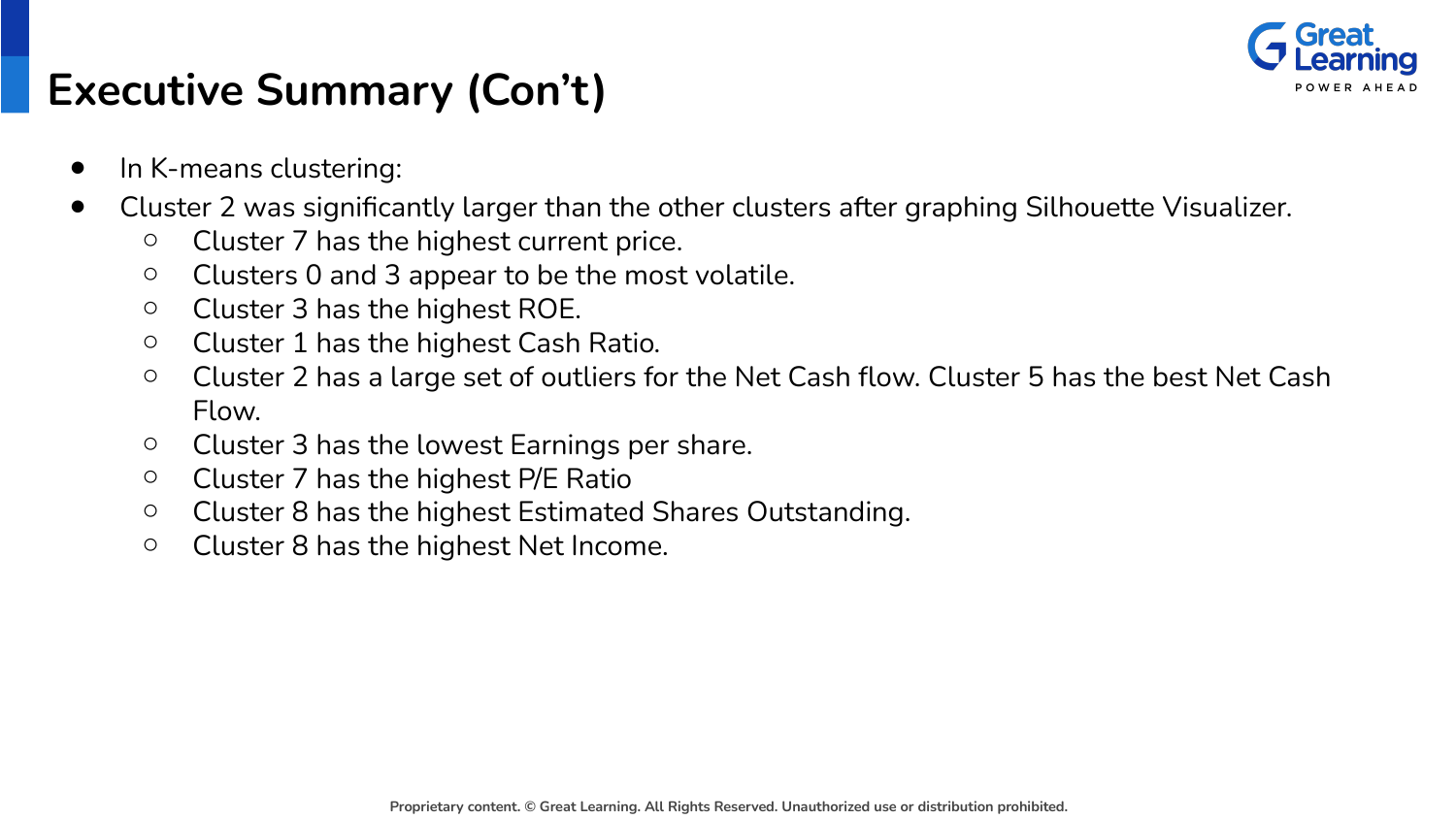

# Executive Summary (Con’t)
In K-means clustering:
Cluster 2 was significantly larger than the other clusters after graphing Silhouette Visualizer.
Cluster 7 has the highest current price.
Clusters 0 and 3 appear to be the most volatile.
Cluster 3 has the highest ROE.
Cluster 1 has the highest Cash Ratio.
Cluster 2 has a large set of outliers for the Net Cash flow. Cluster 5 has the best Net Cash Flow.
Cluster 3 has the lowest Earnings per share.
Cluster 7 has the highest P/E Ratio
Cluster 8 has the highest Estimated Shares Outstanding.
Cluster 8 has the highest Net Income.